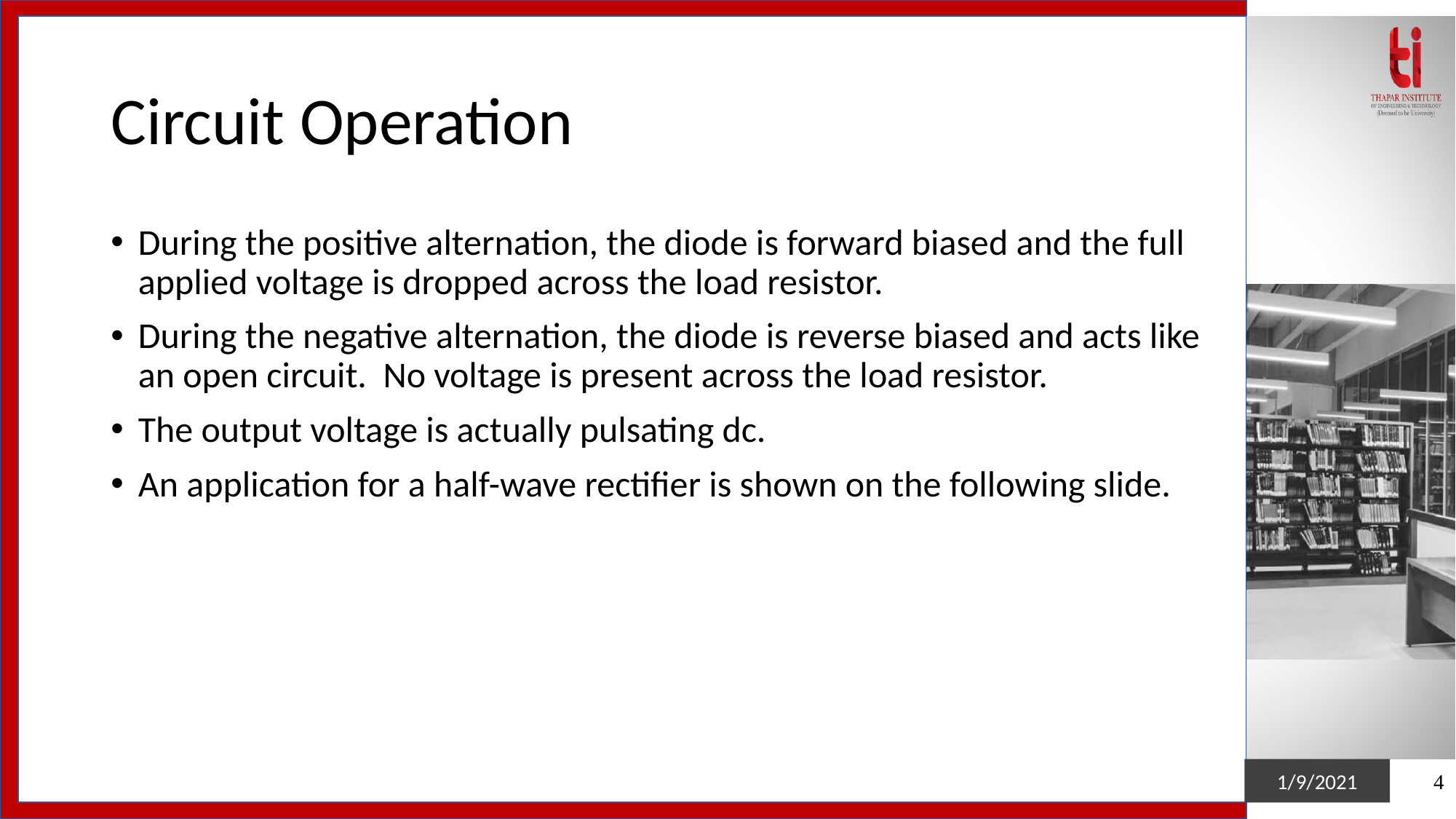

# Circuit Operation
During the positive alternation, the diode is forward biased and the full applied voltage is dropped across the load resistor.
During the negative alternation, the diode is reverse biased and acts like an open circuit.  No voltage is present across the load resistor.
The output voltage is actually pulsating dc.
An application for a half-wave rectifier is shown on the following slide.
4
1/9/2021